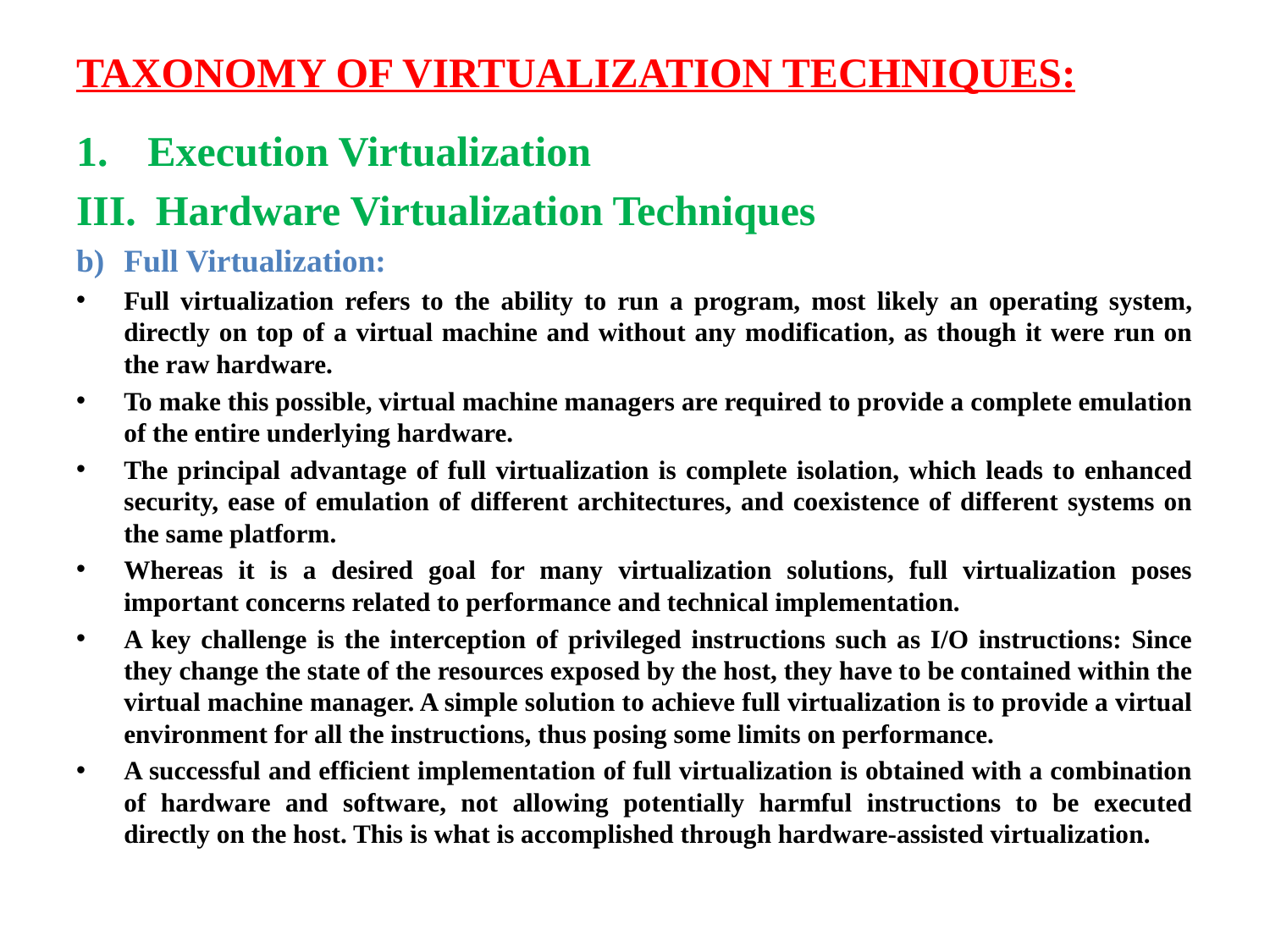

# TAXONOMY OF VIRTUALIZATION TECHNIQUES:
Execution Virtualization
Hardware Virtualization Techniques
Full Virtualization:
Full virtualization refers to the ability to run a program, most likely an operating system, directly on top of a virtual machine and without any modification, as though it were run on the raw hardware.
To make this possible, virtual machine managers are required to provide a complete emulation of the entire underlying hardware.
The principal advantage of full virtualization is complete isolation, which leads to enhanced security, ease of emulation of different architectures, and coexistence of different systems on the same platform.
Whereas it is a desired goal for many virtualization solutions, full virtualization poses important concerns related to performance and technical implementation.
A key challenge is the interception of privileged instructions such as I/O instructions: Since they change the state of the resources exposed by the host, they have to be contained within the virtual machine manager. A simple solution to achieve full virtualization is to provide a virtual environment for all the instructions, thus posing some limits on performance.
A successful and efficient implementation of full virtualization is obtained with a combination of hardware and software, not allowing potentially harmful instructions to be executed directly on the host. This is what is accomplished through hardware-assisted virtualization.